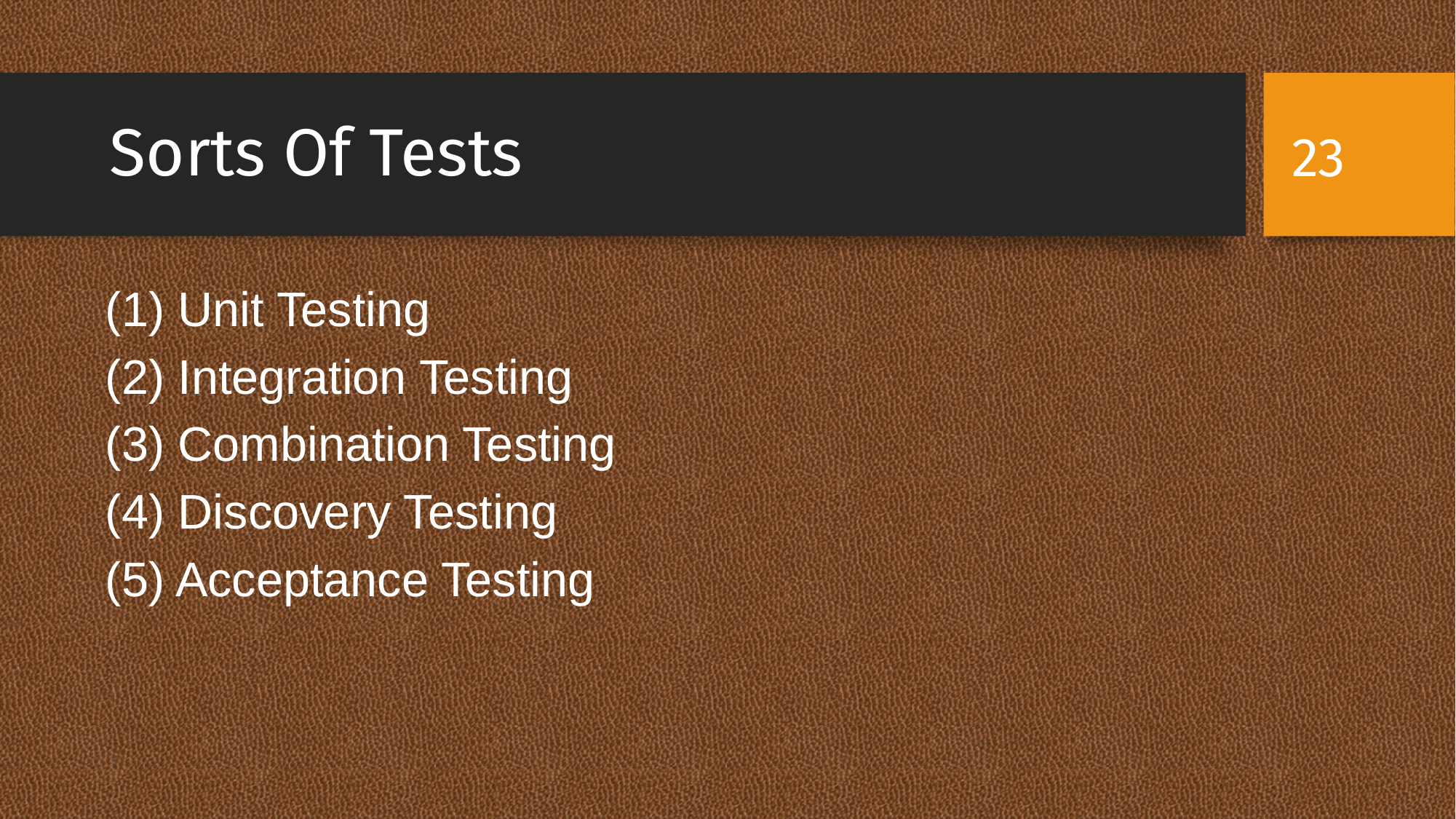

23
# Sorts Of Tests
 (1) Unit Testing
 (2) Integration Testing
 (3) Combination Testing
 (4) Discovery Testing
 (5) Acceptance Testing